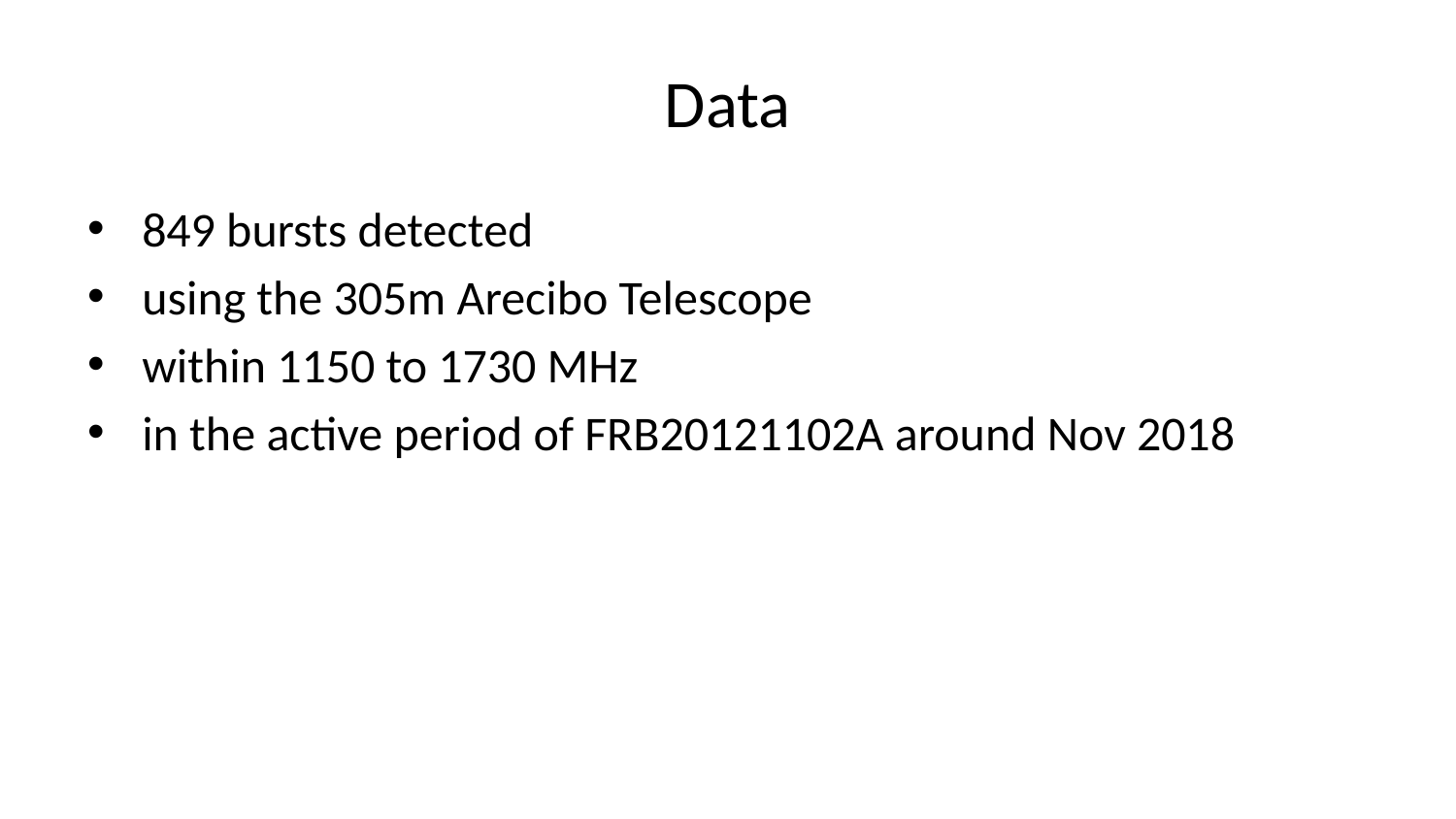

# Data
849 bursts detected
using the 305m Arecibo Telescope
within 1150 to 1730 MHz
in the active period of FRB20121102A around Nov 2018